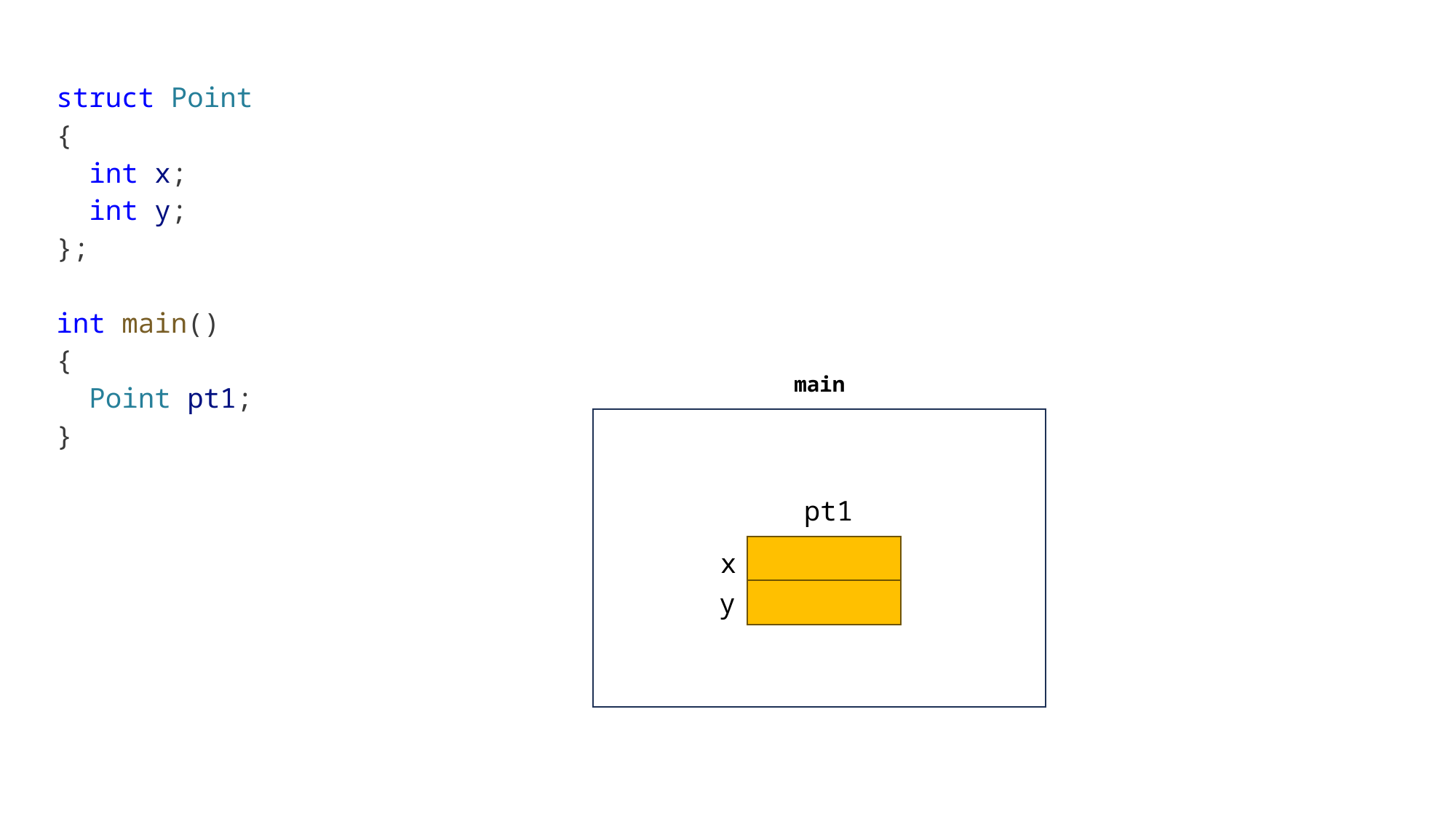

struct Point
{
  int x;
  int y;
};
int main()
{
  Point pt1;
}
main
0x16ce92c2c
pt1

x
y